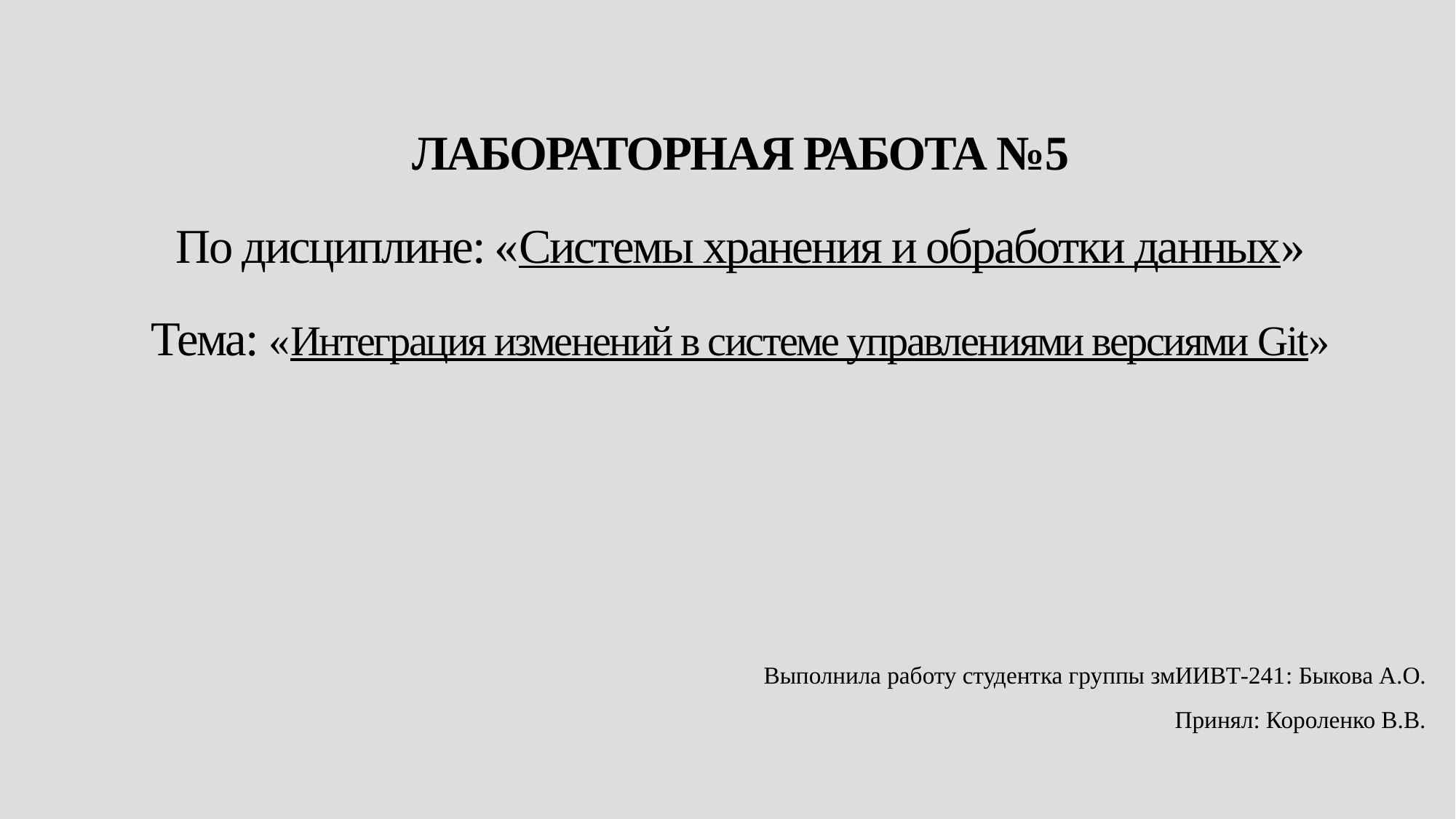

# ЛАБОРАТОРНАЯ РАБОТА №5 По дисциплине: «Системы хранения и обработки данных» Тема: «Интеграция изменений в системе управлениями версиями Git»
Выполнила работу студентка группы змИИВТ-241: Быкова А.О.
Принял: Короленко В.В.